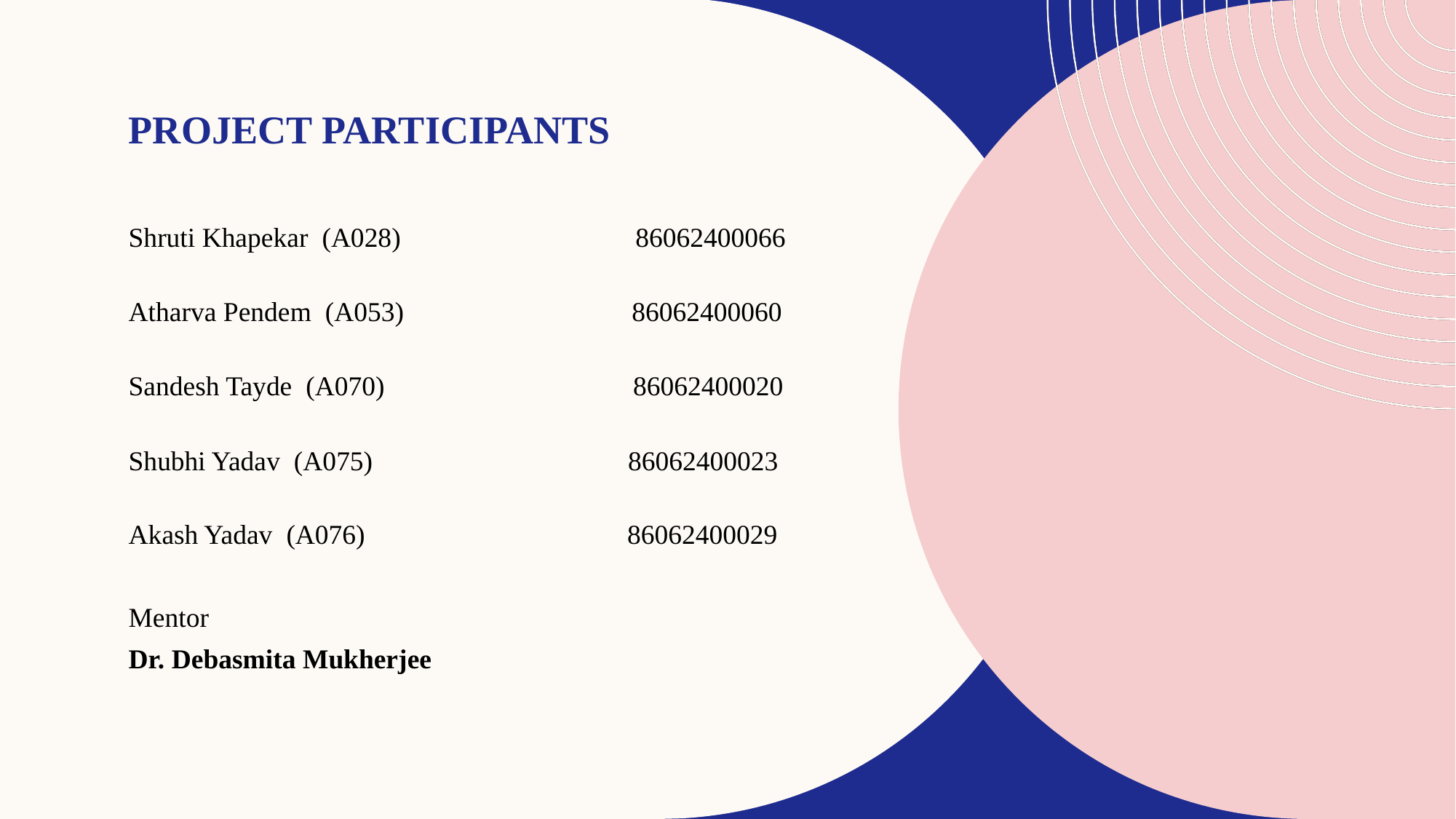

# Project Participants
Shruti Khapekar  (A028)                                  86062400066
Atharva Pendem  (A053)                                 86062400060
Sandesh Tayde  (A070)                                    86062400020
Shubhi Yadav  (A075)                                     86062400023
Akash Yadav  (A076)                                      86062400029

Mentor
Dr. Debasmita Mukherjee